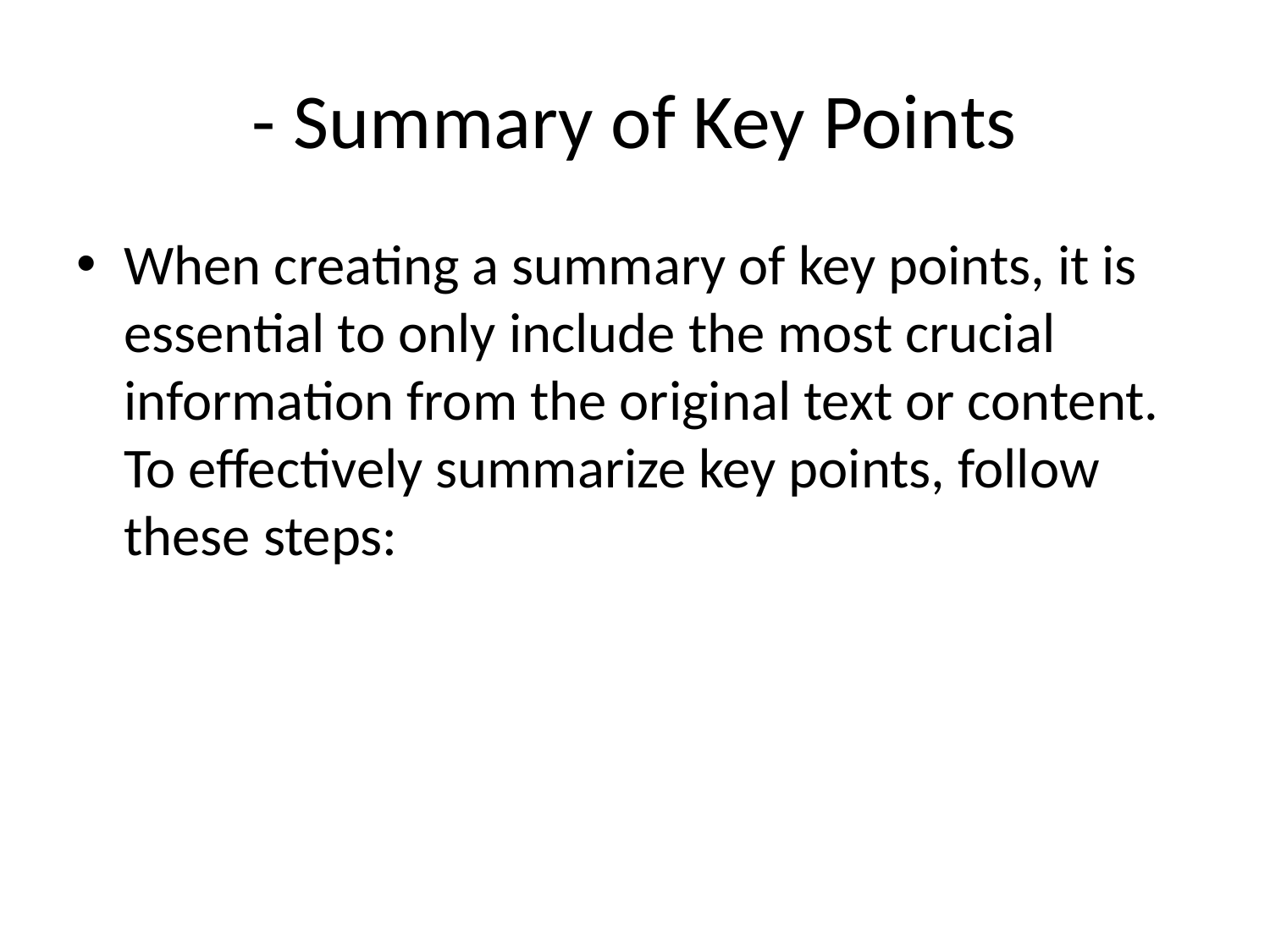

# - Summary of Key Points
When creating a summary of key points, it is essential to only include the most crucial information from the original text or content. To effectively summarize key points, follow these steps: